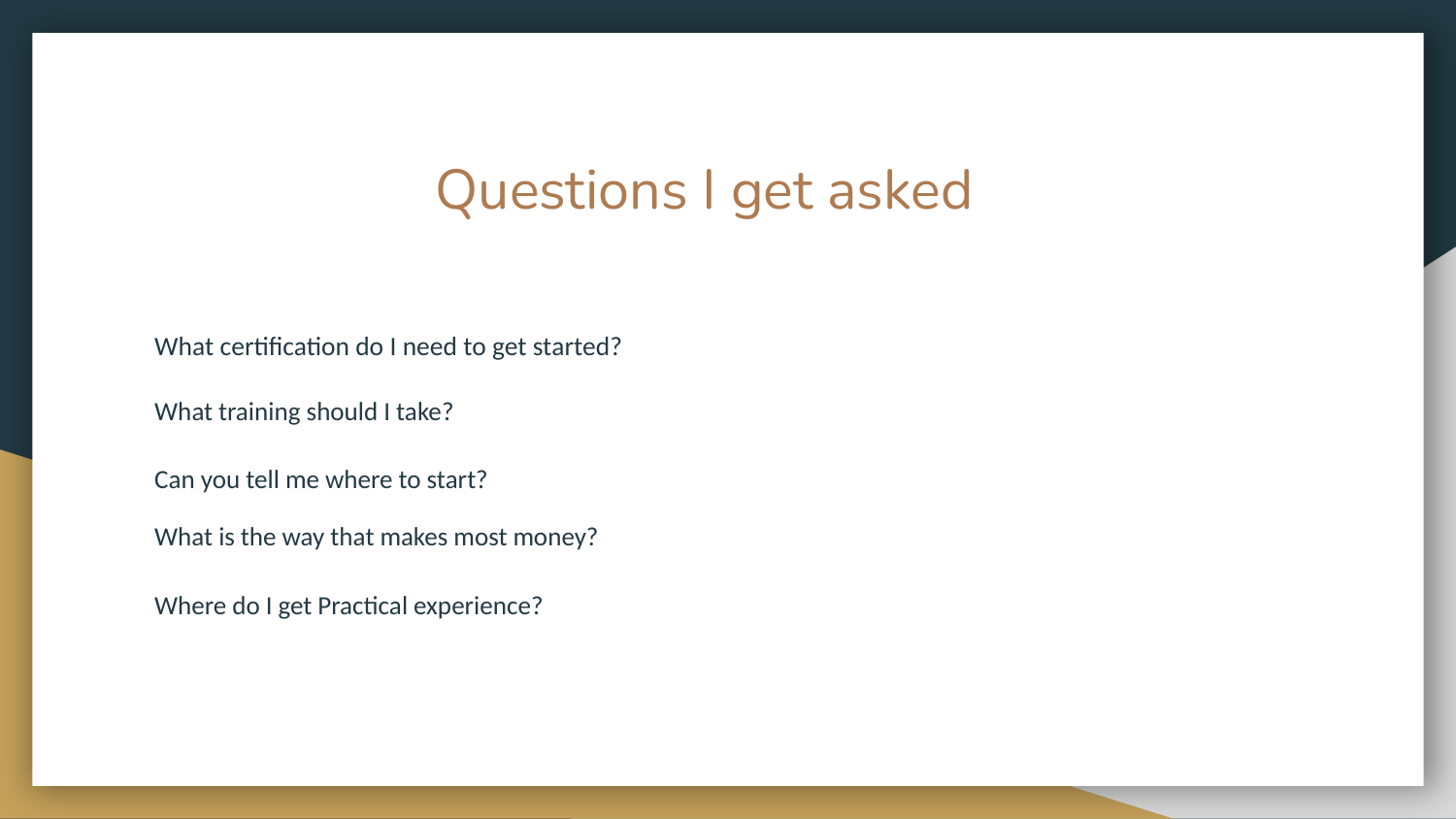

# Questions I get asked
What certification do I need to get started?

What training should I take?
Can you tell me where to start?
What is the way that makes most money?

Where do I get Practical experience?